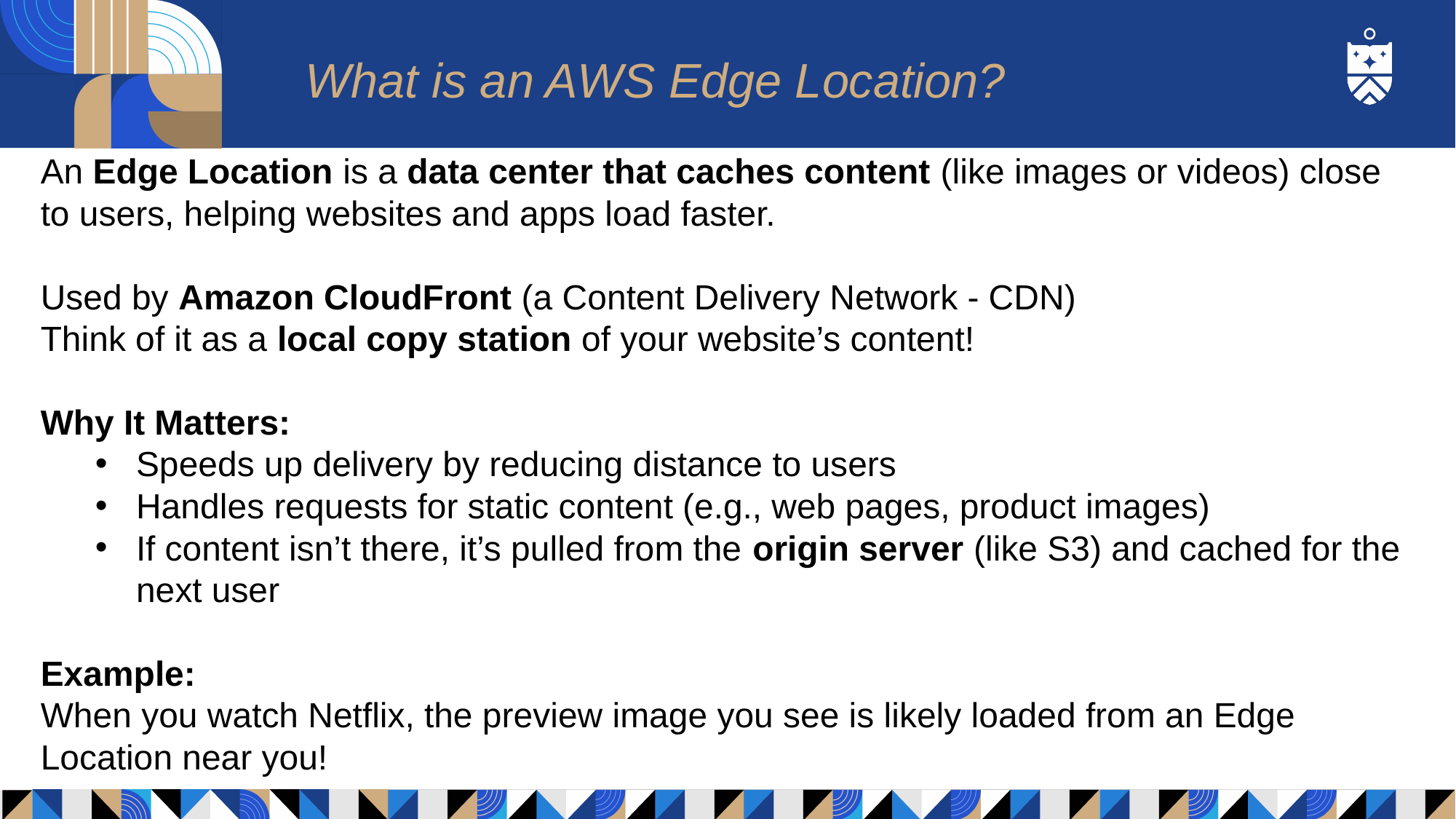

# What is an AWS Edge Location?
An Edge Location is a data center that caches content (like images or videos) close to users, helping websites and apps load faster.

Used by Amazon CloudFront (a Content Delivery Network - CDN)
Think of it as a local copy station of your website’s content!

Why It Matters:
Speeds up delivery by reducing distance to users
Handles requests for static content (e.g., web pages, product images)
If content isn’t there, it’s pulled from the origin server (like S3) and cached for the next user

Example:
When you watch Netflix, the preview image you see is likely loaded from an Edge Location near you!